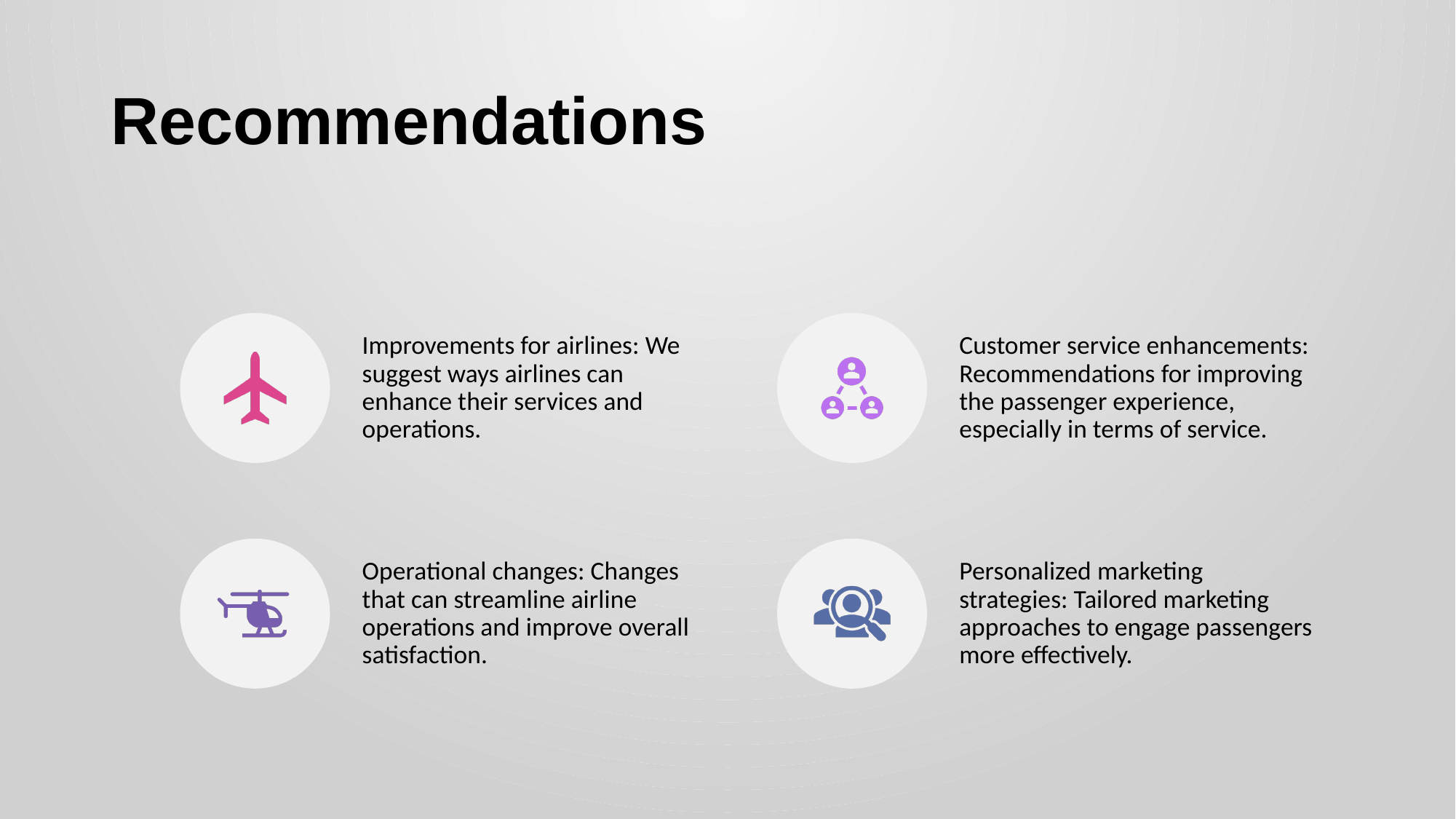

# Recommendations
Improvements for airlines: We suggest ways airlines can enhance their services and operations.
Customer service enhancements: Recommendations for improving the passenger experience, especially in terms of service.
Operational changes: Changes that can streamline airline operations and improve overall satisfaction.
Personalized marketing strategies: Tailored marketing approaches to engage passengers more effectively.